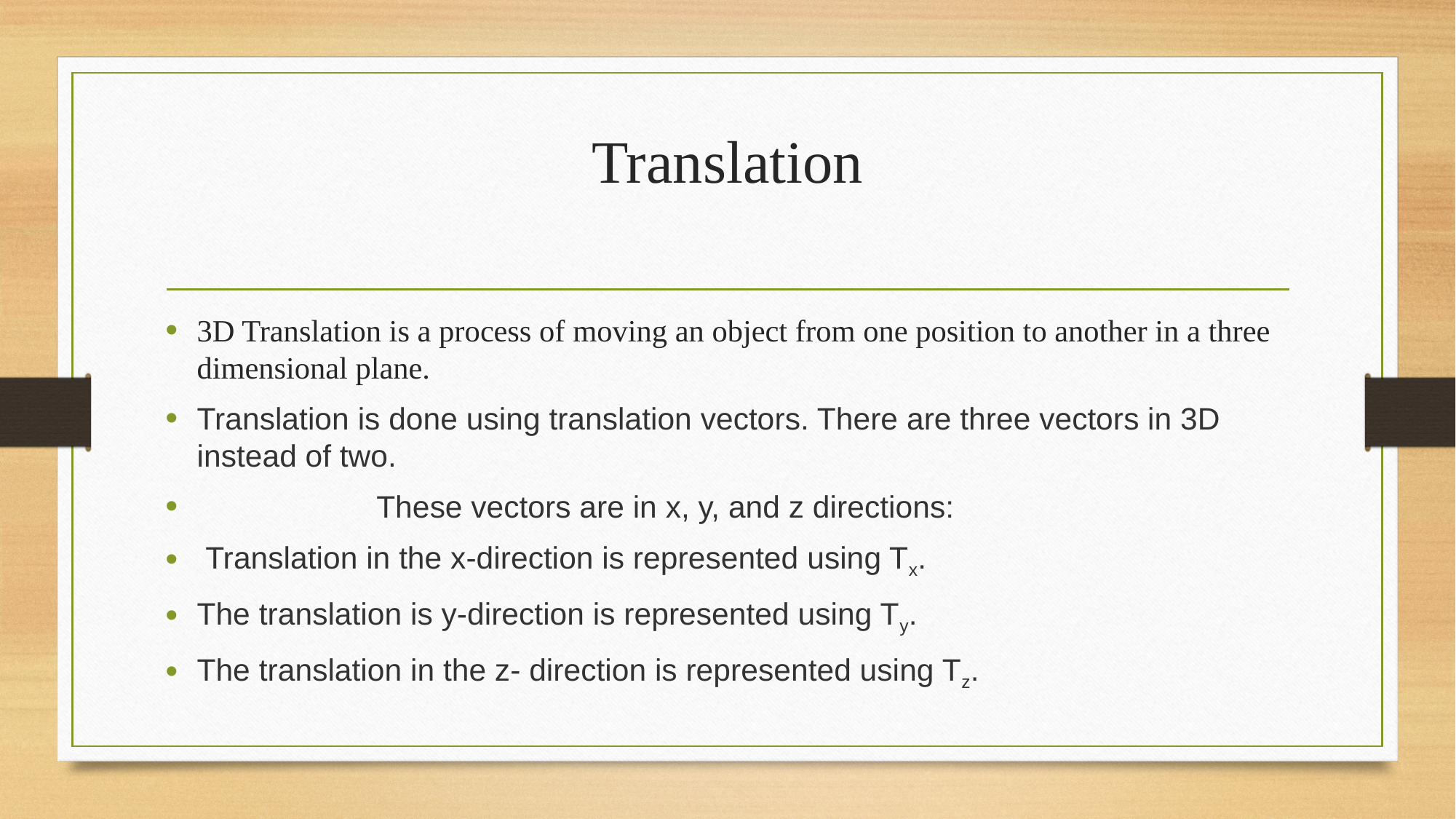

# Translation
3D Translation is a process of moving an object from one position to another in a three dimensional plane.
Translation is done using translation vectors. There are three vectors in 3D instead of two.
                     These vectors are in x, y, and z directions:
 Translation in the x-direction is represented using Tx.
The translation is y-direction is represented using Ty.
The translation in the z- direction is represented using Tz.